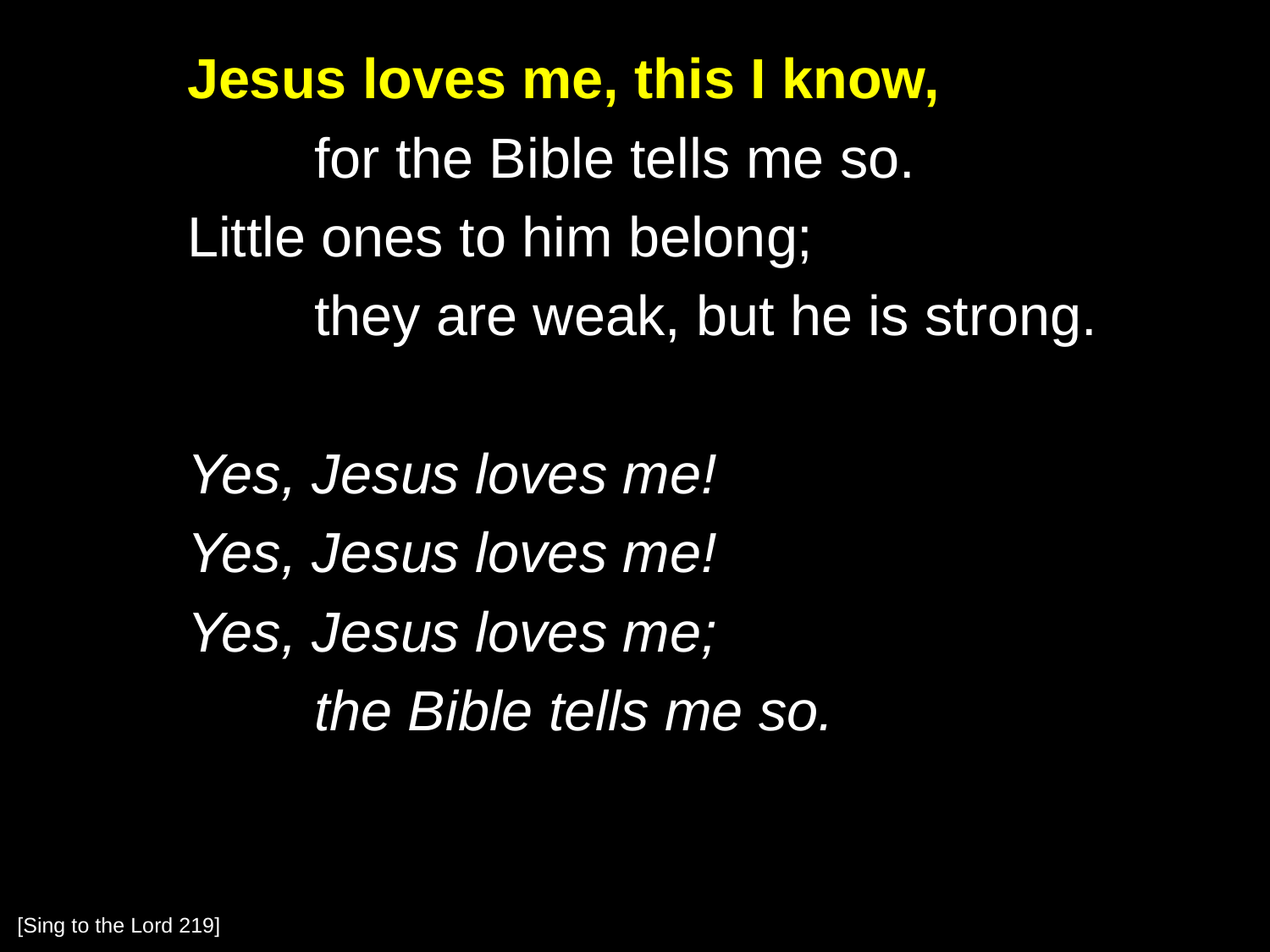

Jesus loves me, this I know,
		for the Bible tells me so.
	Little ones to him belong;
		they are weak, but he is strong.

	Yes, Jesus loves me!
	Yes, Jesus loves me!
	Yes, Jesus loves me;
		the Bible tells me so.
[Sing to the Lord 219]